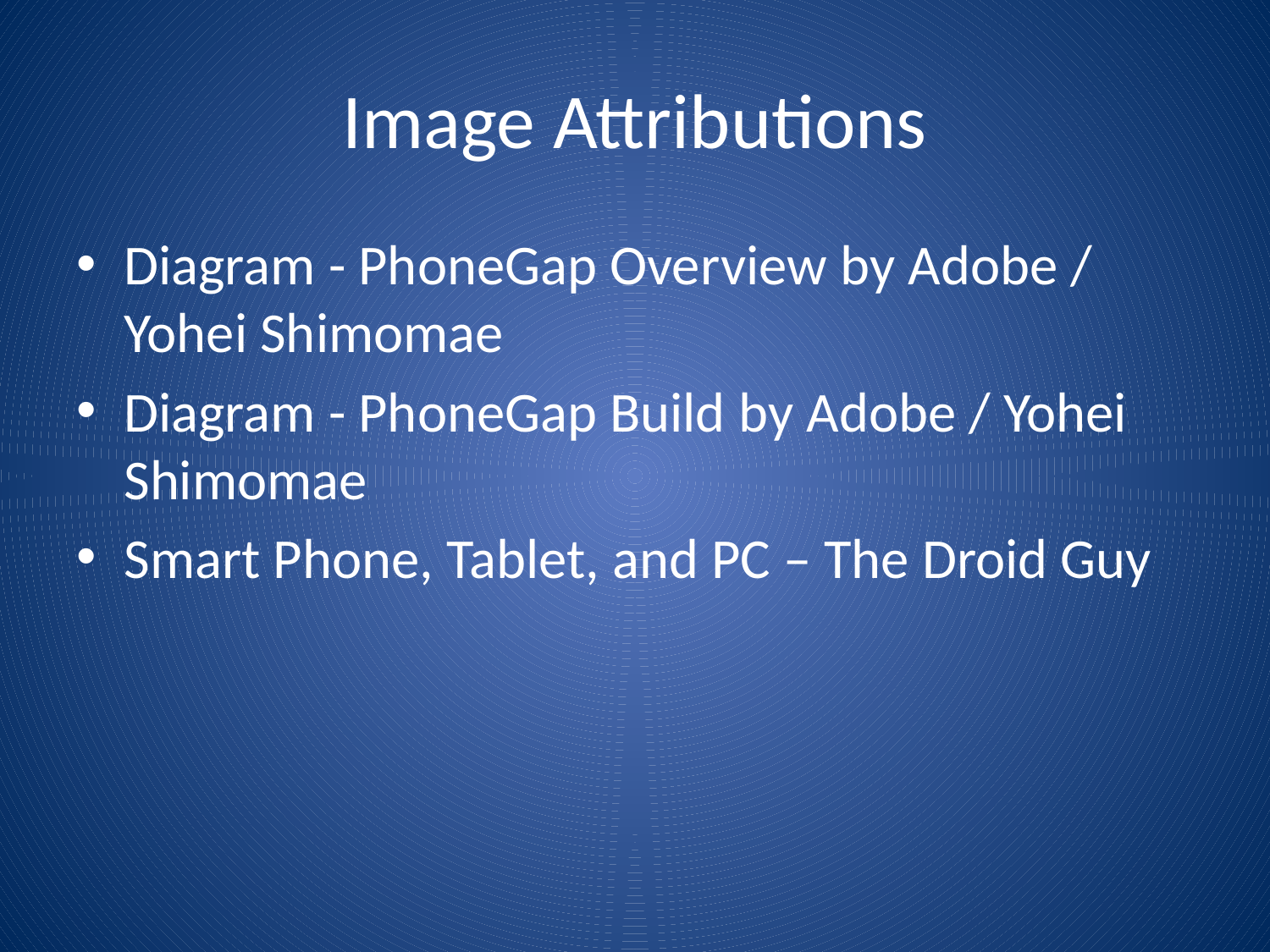

# Image Attributions
Diagram - PhoneGap Overview by Adobe / Yohei Shimomae
Diagram - PhoneGap Build by Adobe / Yohei Shimomae
Smart Phone, Tablet, and PC – The Droid Guy